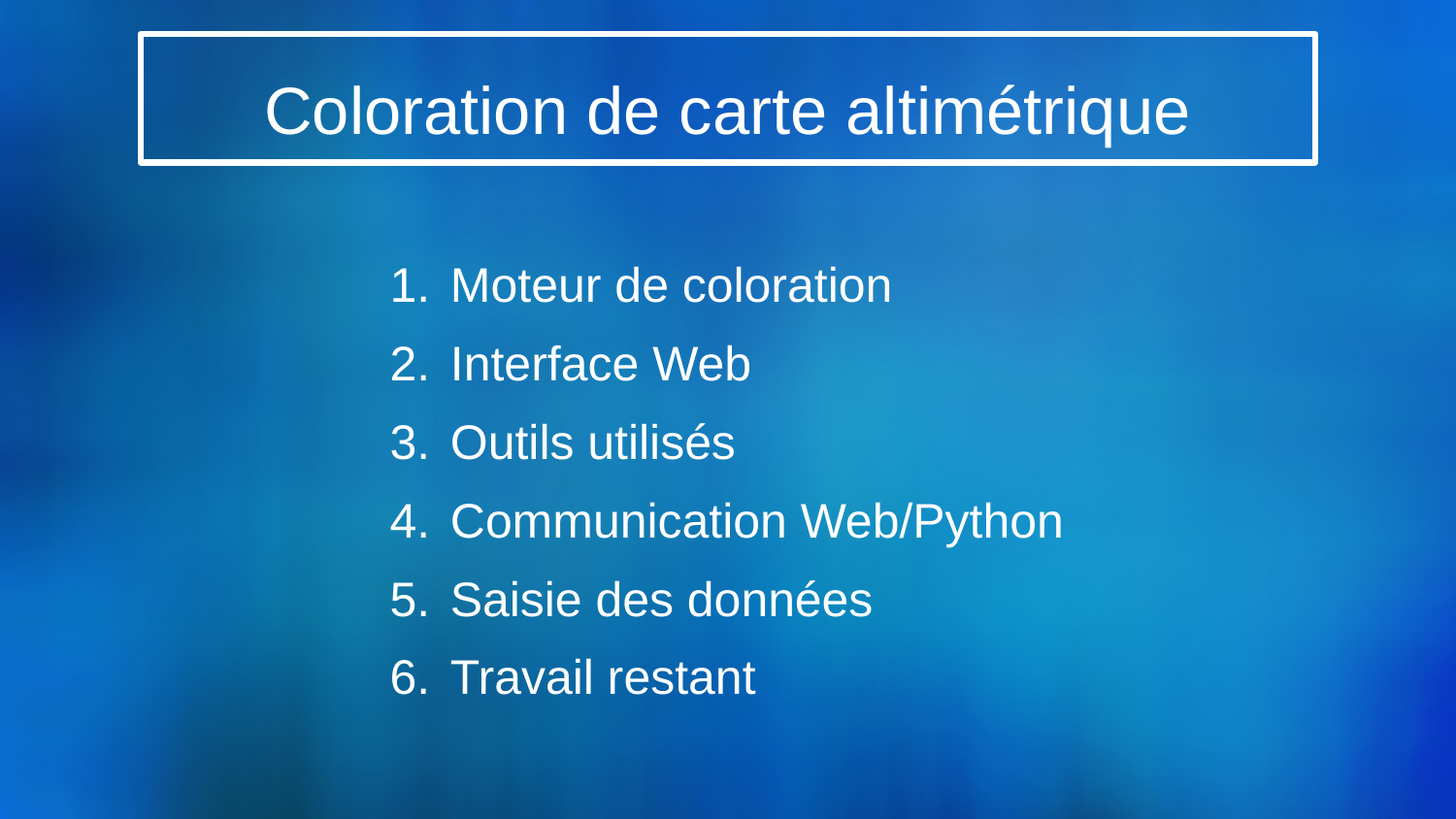

# Coloration de carte altimétrique
Moteur de coloration
Interface Web
Outils utilisés
Communication Web/Python
Saisie des données
Travail restant